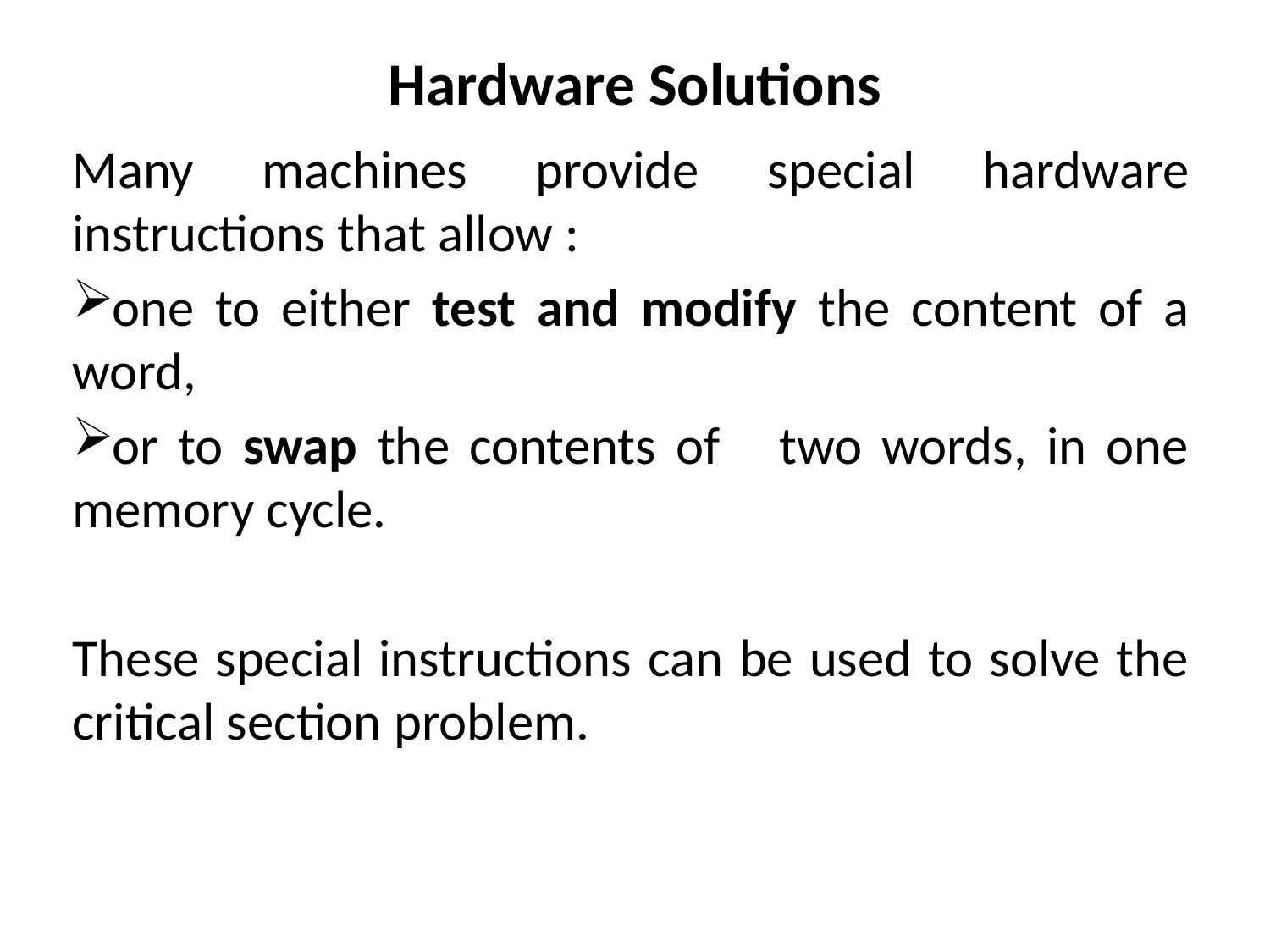

# Hardware Solutions
Many machines provide special hardware instructions that allow :
one to either test and modify the content of a word,
or to swap the contents of   two words, in one memory cycle.

These special instructions can be used to solve the critical section problem.